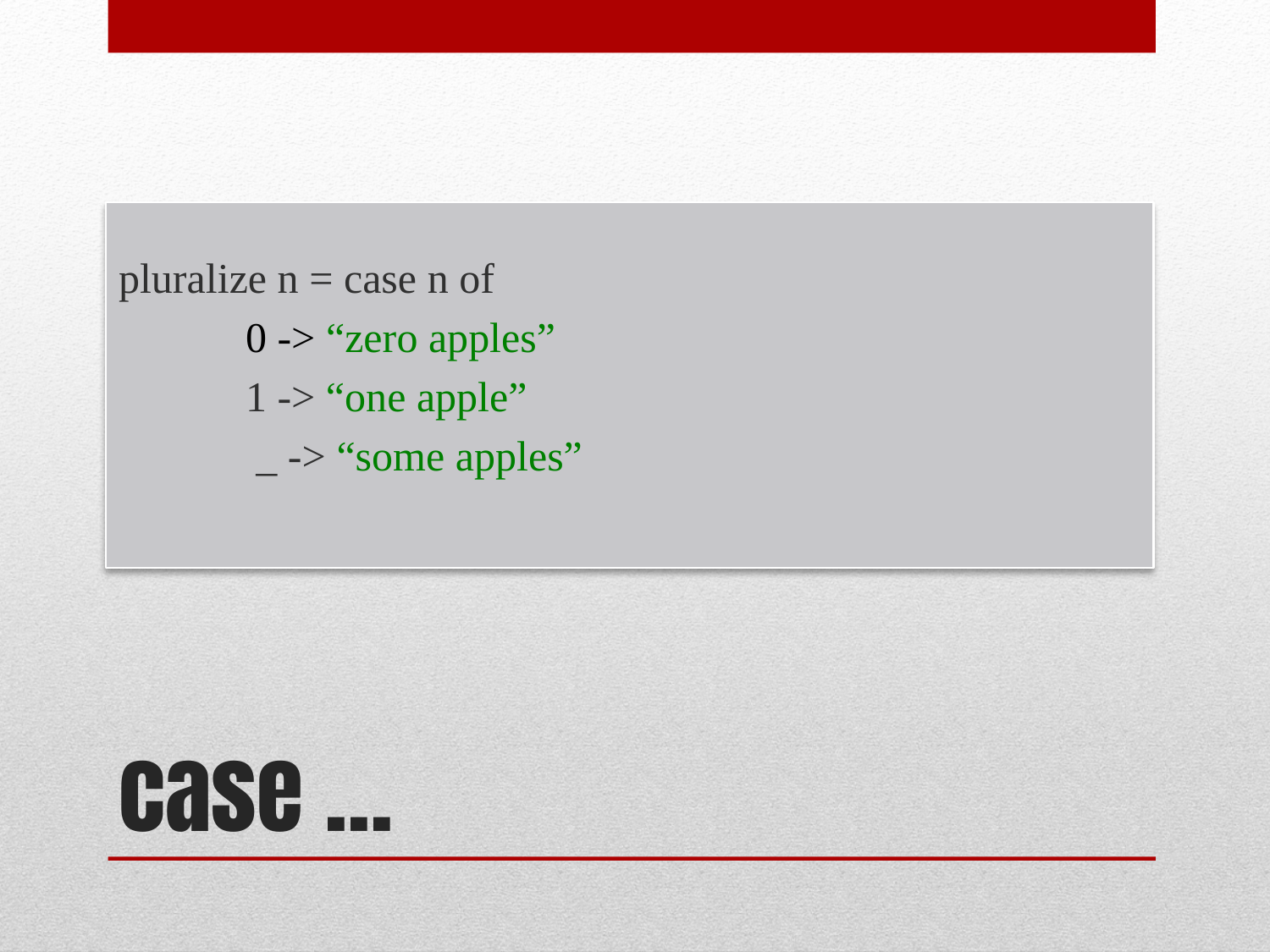

pluralize n = case n of
	0 -> “zero apples”
	1 -> “one apple”
	 _ -> “some apples”

# case …